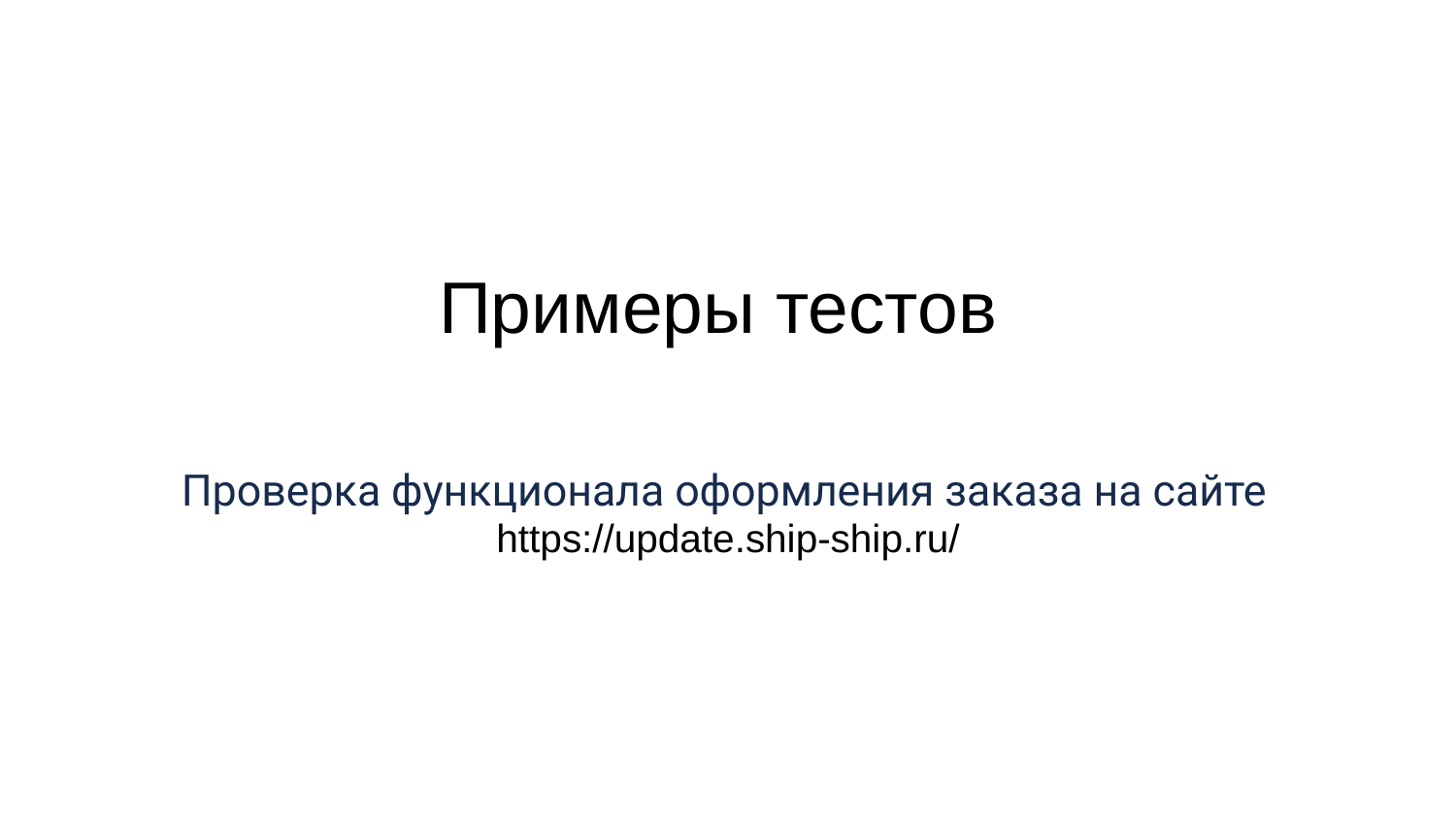

# Примеры тестов

Проверка функционала оформления заказа на сайте
https://update.ship-ship.ru/